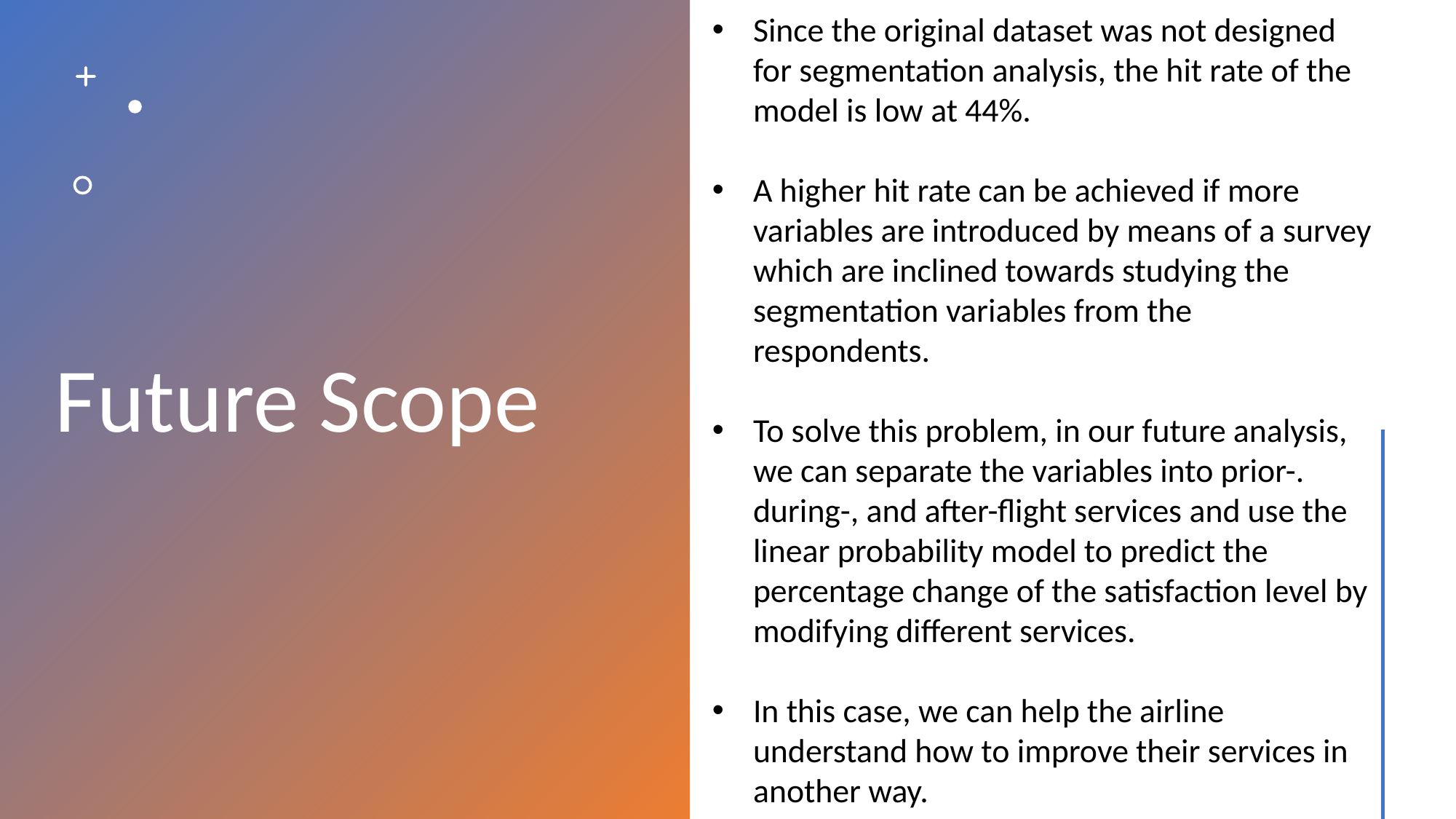

Since the original dataset was not designed for segmentation analysis, the hit rate of the model is low at 44%.

A higher hit rate can be achieved if more variables are introduced by means of a survey which are inclined towards studying the segmentation variables from the respondents.

To solve this problem, in our future analysis, we can separate the variables into prior-. during-, and after-flight services and use the linear probability model to predict the percentage change of the satisfaction level by modifying different services.

In this case, we can help the airline understand how to improve their services in another way.

# Future Scope